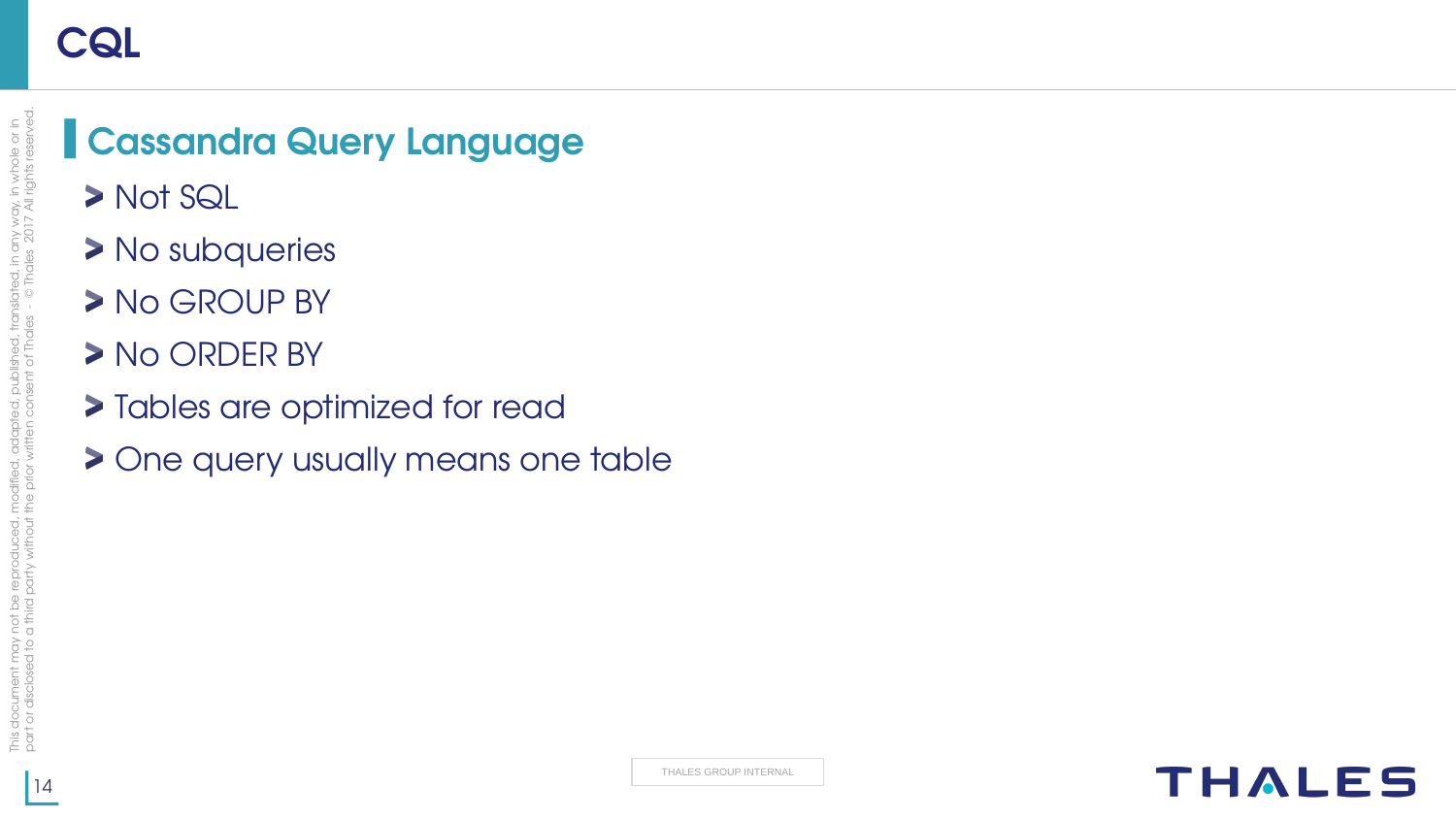

# CQL
Cassandra Query Language
Not SQL
No subqueries
No GROUP BY
No ORDER BY
Tables are optimized for read
One query usually means one table